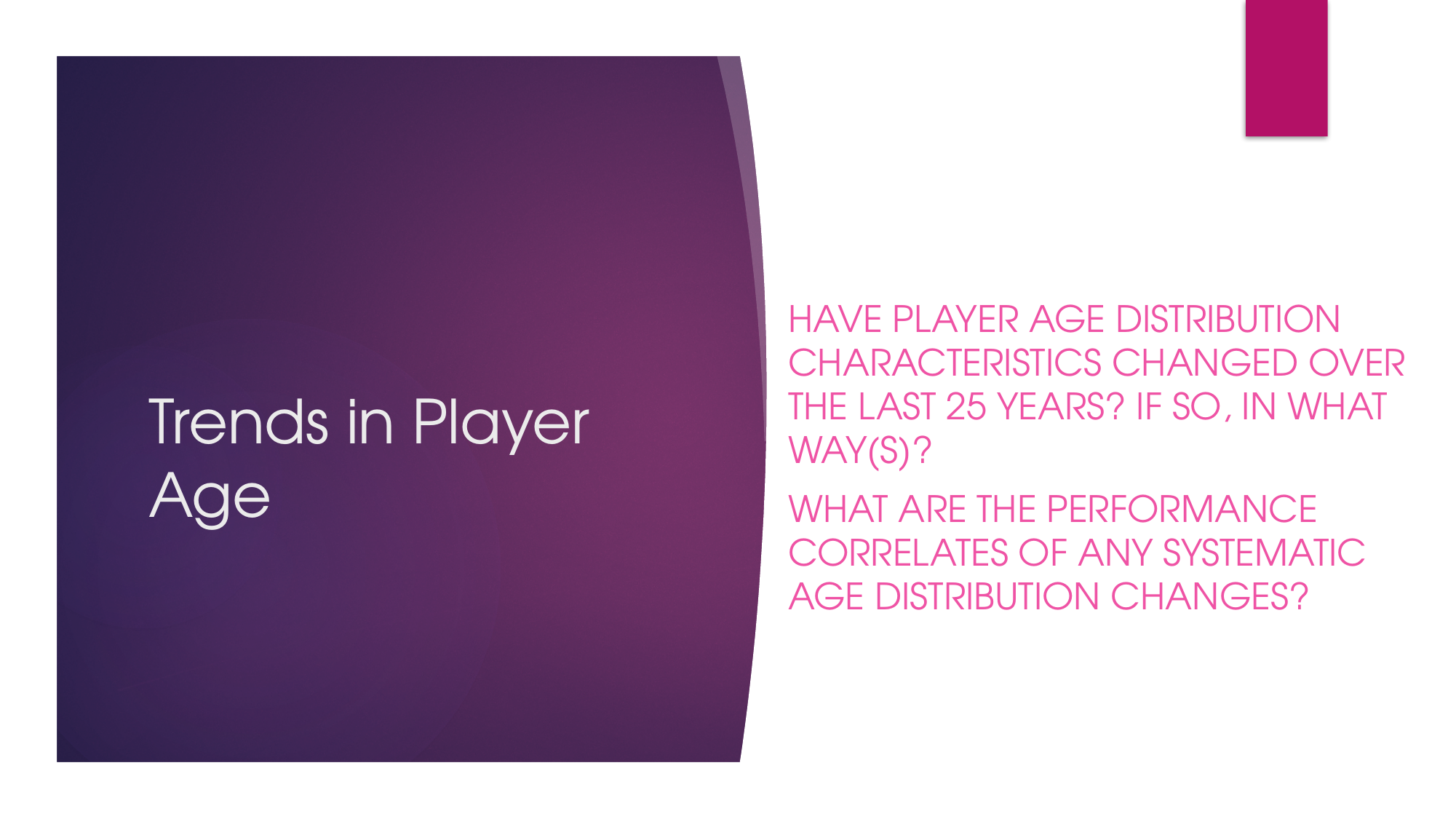

Have player AGE distribution characteristics changed over the last 25 years? If so, in what way(s)?
what are the performance correlates of any systematic AGE distribution changes?
# Trends in Player Age